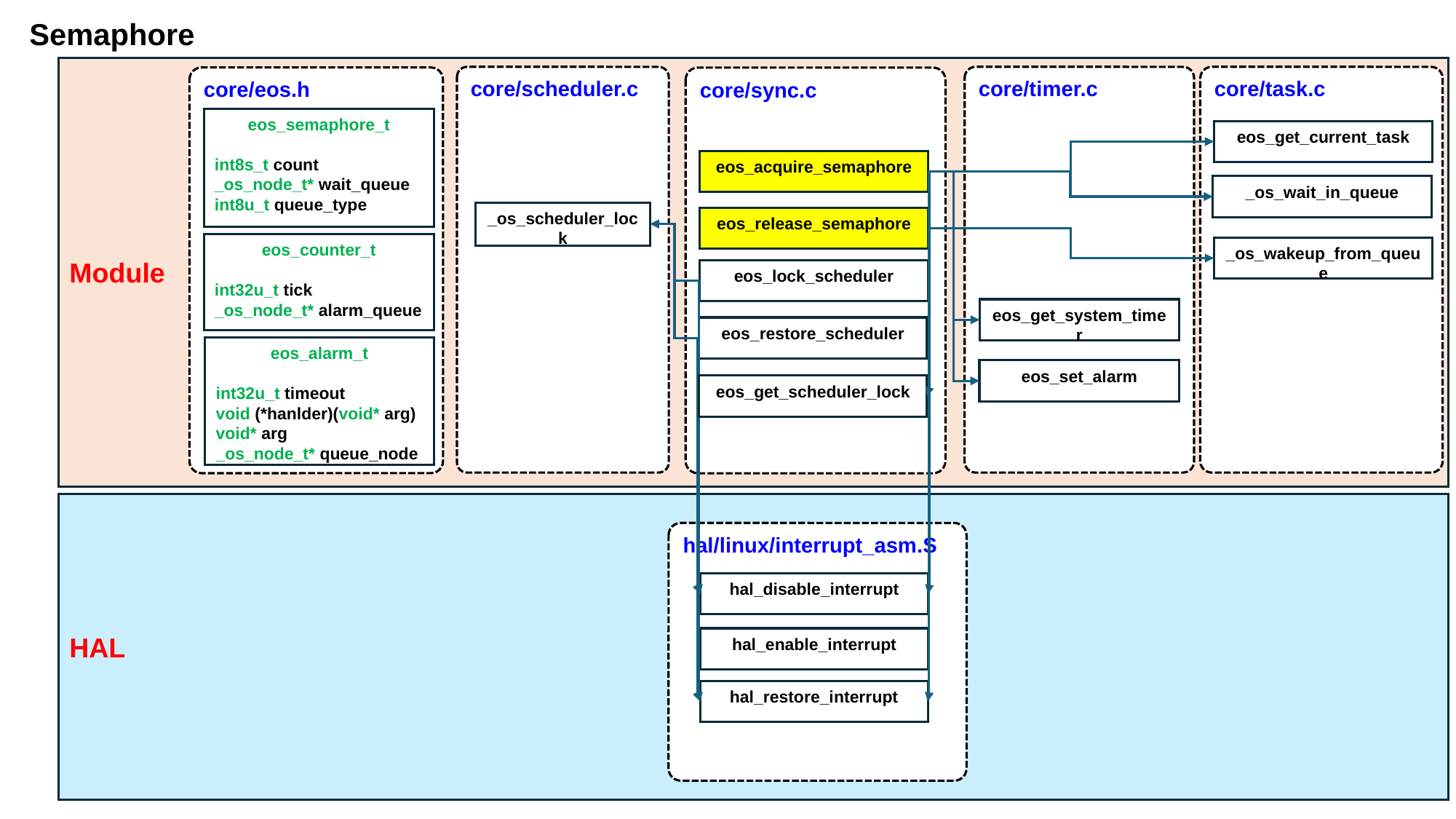

Semaphore
Module
core/task.c
core/scheduler.c
core/timer.c
core/eos.h
core/sync.c
eos_semaphore_t

int8s_t count
_os_node_t* wait_queue
int8u_t queue_type

eos_get_current_task
eos_acquire_semaphore
_os_wait_in_queue
_os_scheduler_lock
eos_release_semaphore
eos_counter_t

int32u_t tick
_os_node_t* alarm_queue

_os_wakeup_from_queue
eos_lock_scheduler
eos_get_system_timer
eos_restore_scheduler
eos_alarm_t

int32u_t timeout
void (*hanlder)(void* arg)
void* arg
_os_node_t* queue_node

eos_set_alarm
eos_get_scheduler_lock
HAL
hal/linux/interrupt_asm.S
hal_disable_interrupt
hal_enable_interrupt
hal_restore_interrupt